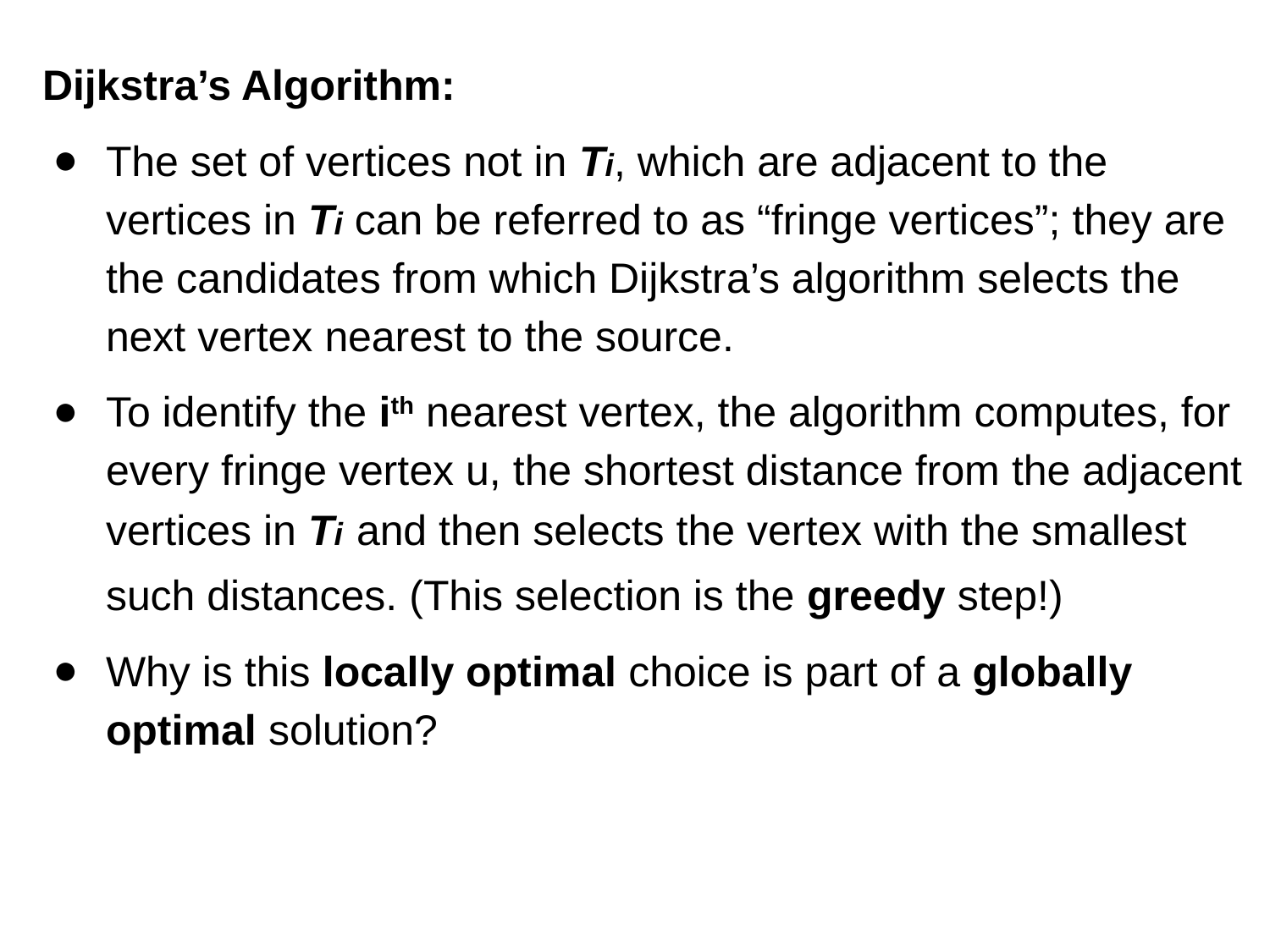

Dijkstra’s Algorithm:
The set of vertices not in Ti, which are adjacent to the vertices in Ti can be referred to as “fringe vertices”; they are the candidates from which Dijkstra’s algorithm selects the next vertex nearest to the source.
To identify the ith nearest vertex, the algorithm computes, for every fringe vertex u, the shortest distance from the adjacent vertices in Ti  and then selects the vertex with the smallest such distances. (This selection is the greedy step!)
Why is this locally optimal choice is part of a globally optimal solution?